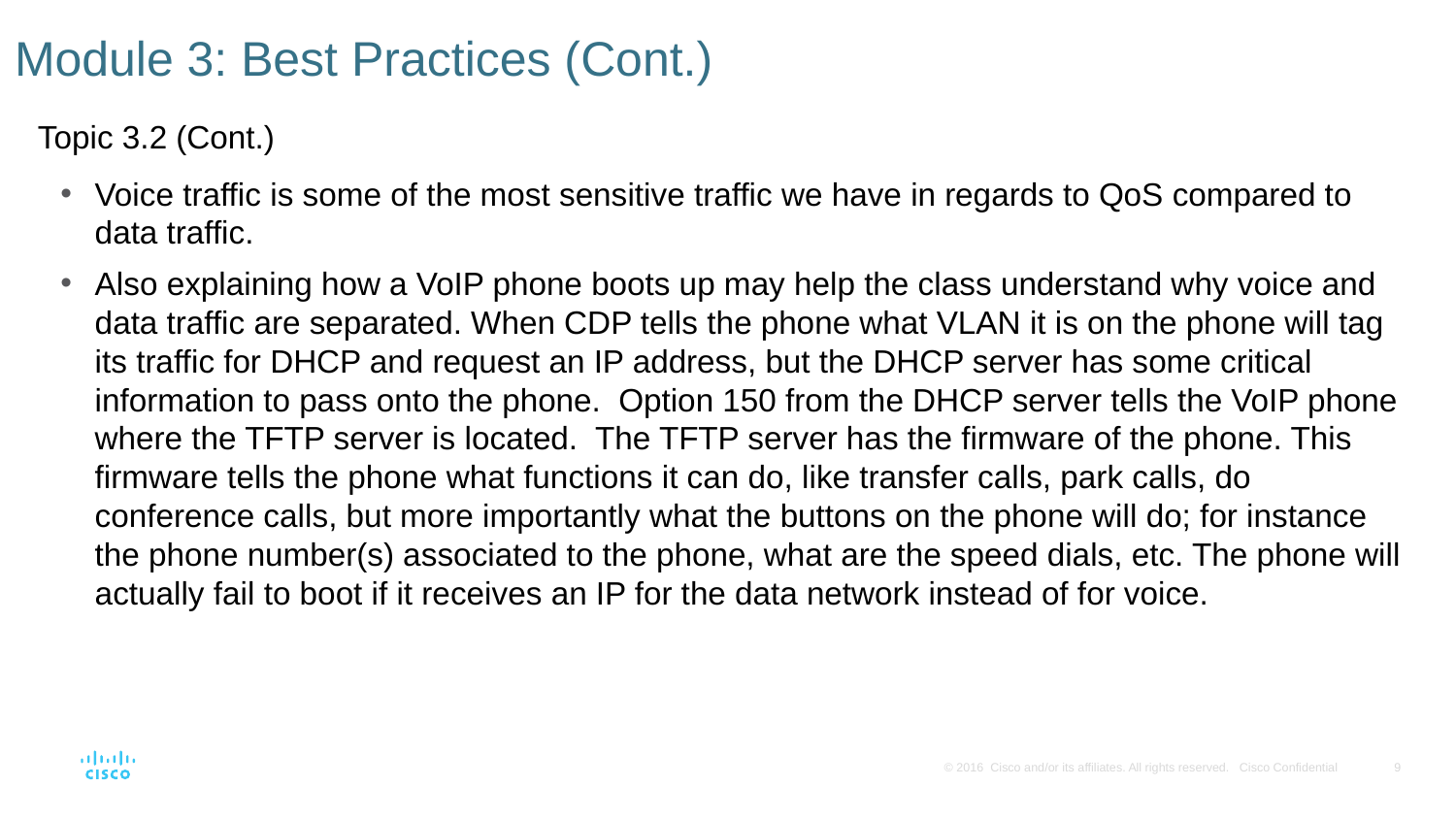

# Module 3: Best Practices (Cont.)
Topic 3.2 (Cont.)
Voice traffic is some of the most sensitive traffic we have in regards to QoS compared to data traffic.
Also explaining how a VoIP phone boots up may help the class understand why voice and data traffic are separated. When CDP tells the phone what VLAN it is on the phone will tag its traffic for DHCP and request an IP address, but the DHCP server has some critical information to pass onto the phone.  Option 150 from the DHCP server tells the VoIP phone where the TFTP server is located.  The TFTP server has the firmware of the phone. This firmware tells the phone what functions it can do, like transfer calls, park calls, do conference calls, but more importantly what the buttons on the phone will do; for instance the phone number(s) associated to the phone, what are the speed dials, etc. The phone will actually fail to boot if it receives an IP for the data network instead of for voice.